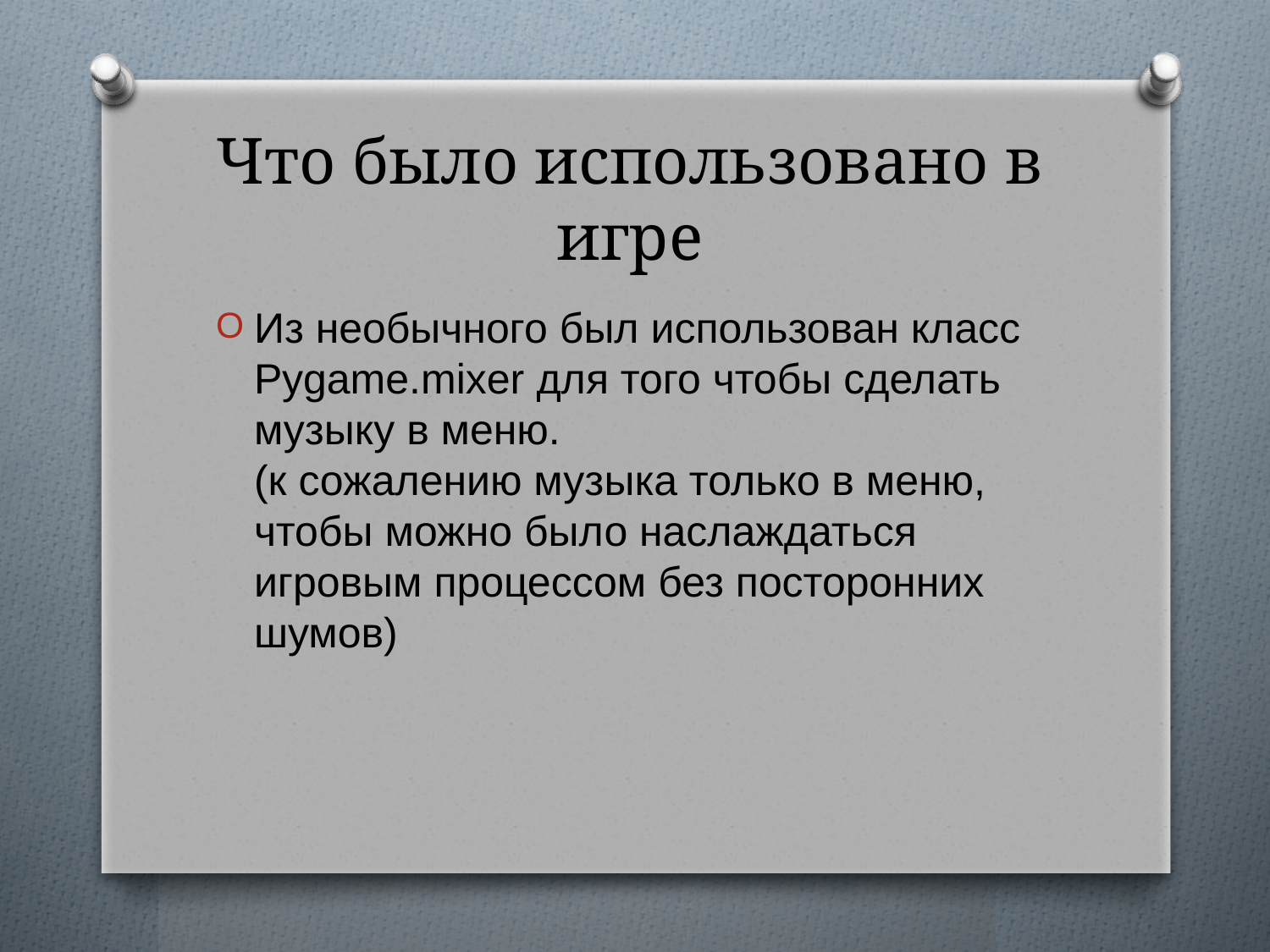

# Что было использовано в игре
Из необычного был использован класс Pygame.mixer для того чтобы сделать музыку в меню.
(к сожалению музыка только в меню, чтобы можно было наслаждаться игровым процессом без посторонних шумов)